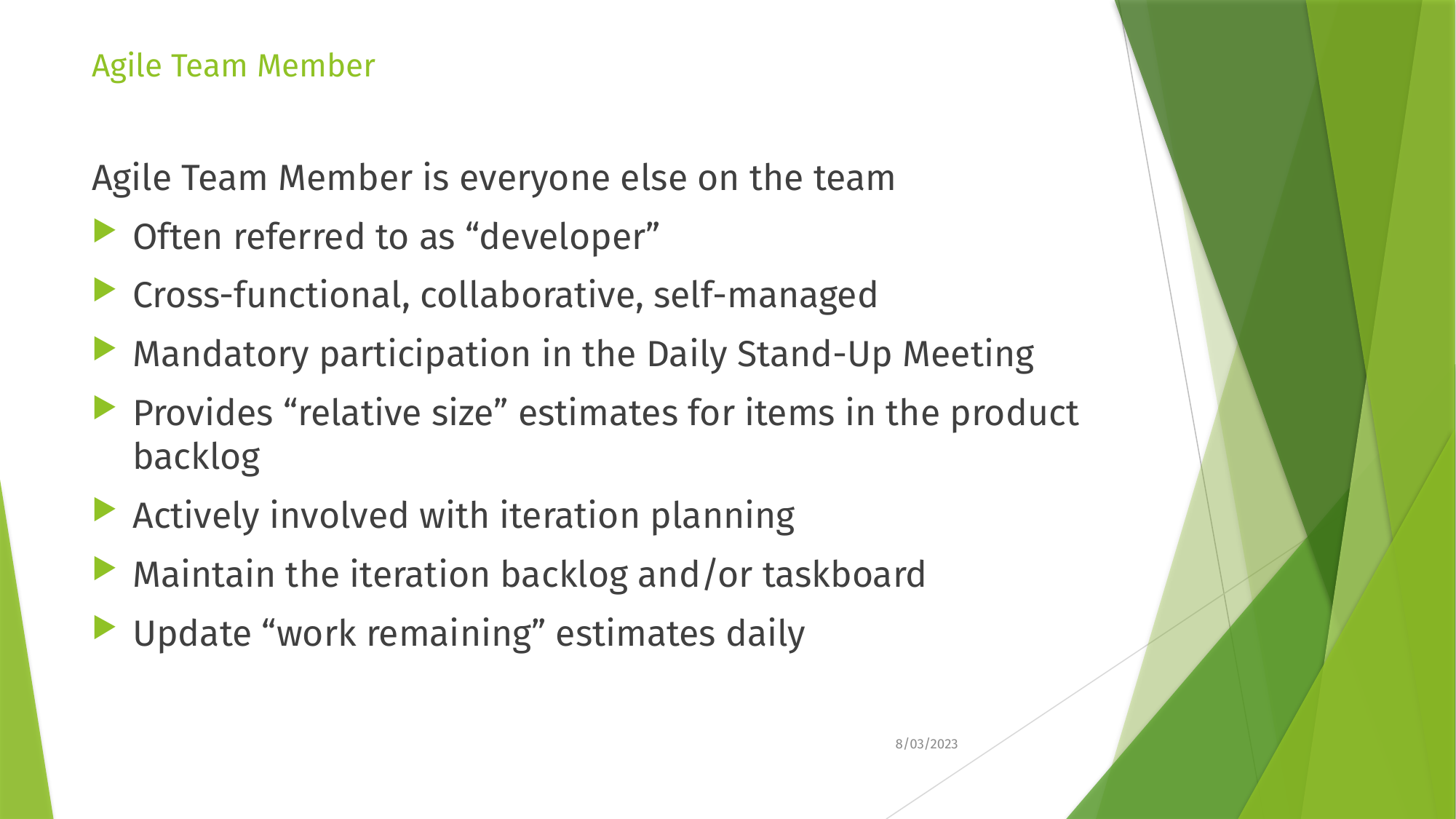

# Agile Team Member
Agile Team Member is everyone else on the team
Often referred to as “developer”
Cross-functional, collaborative, self-managed
Mandatory participation in the Daily Stand-Up Meeting
Provides “relative size” estimates for items in the product backlog
Actively involved with iteration planning
Maintain the iteration backlog and/or taskboard
Update “work remaining” estimates daily

8/03/2023